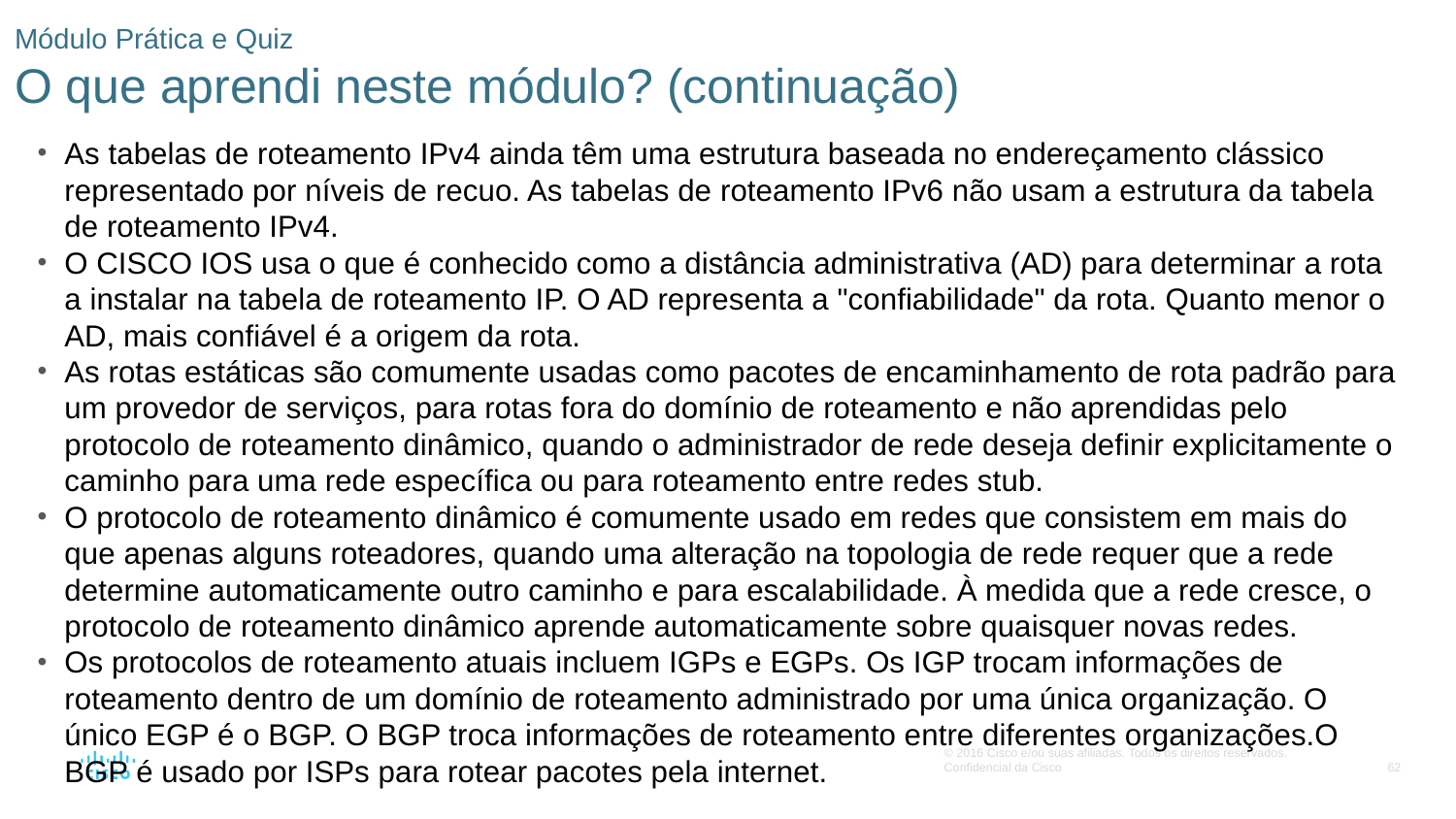

# Módulo Prática e Quiz O que aprendi neste módulo? (continuação)
As tabelas de roteamento IPv4 ainda têm uma estrutura baseada no endereçamento clássico representado por níveis de recuo. As tabelas de roteamento IPv6 não usam a estrutura da tabela de roteamento IPv4.
O CISCO IOS usa o que é conhecido como a distância administrativa (AD) para determinar a rota a instalar na tabela de roteamento IP. O AD representa a "confiabilidade" da rota. Quanto menor o AD, mais confiável é a origem da rota.
As rotas estáticas são comumente usadas como pacotes de encaminhamento de rota padrão para um provedor de serviços, para rotas fora do domínio de roteamento e não aprendidas pelo protocolo de roteamento dinâmico, quando o administrador de rede deseja definir explicitamente o caminho para uma rede específica ou para roteamento entre redes stub.
O protocolo de roteamento dinâmico é comumente usado em redes que consistem em mais do que apenas alguns roteadores, quando uma alteração na topologia de rede requer que a rede determine automaticamente outro caminho e para escalabilidade. À medida que a rede cresce, o protocolo de roteamento dinâmico aprende automaticamente sobre quaisquer novas redes.
Os protocolos de roteamento atuais incluem IGPs e EGPs. Os IGP trocam informações de roteamento dentro de um domínio de roteamento administrado por uma única organização. O único EGP é o BGP. O BGP troca informações de roteamento entre diferentes organizações.O BGP é usado por ISPs para rotear pacotes pela internet.